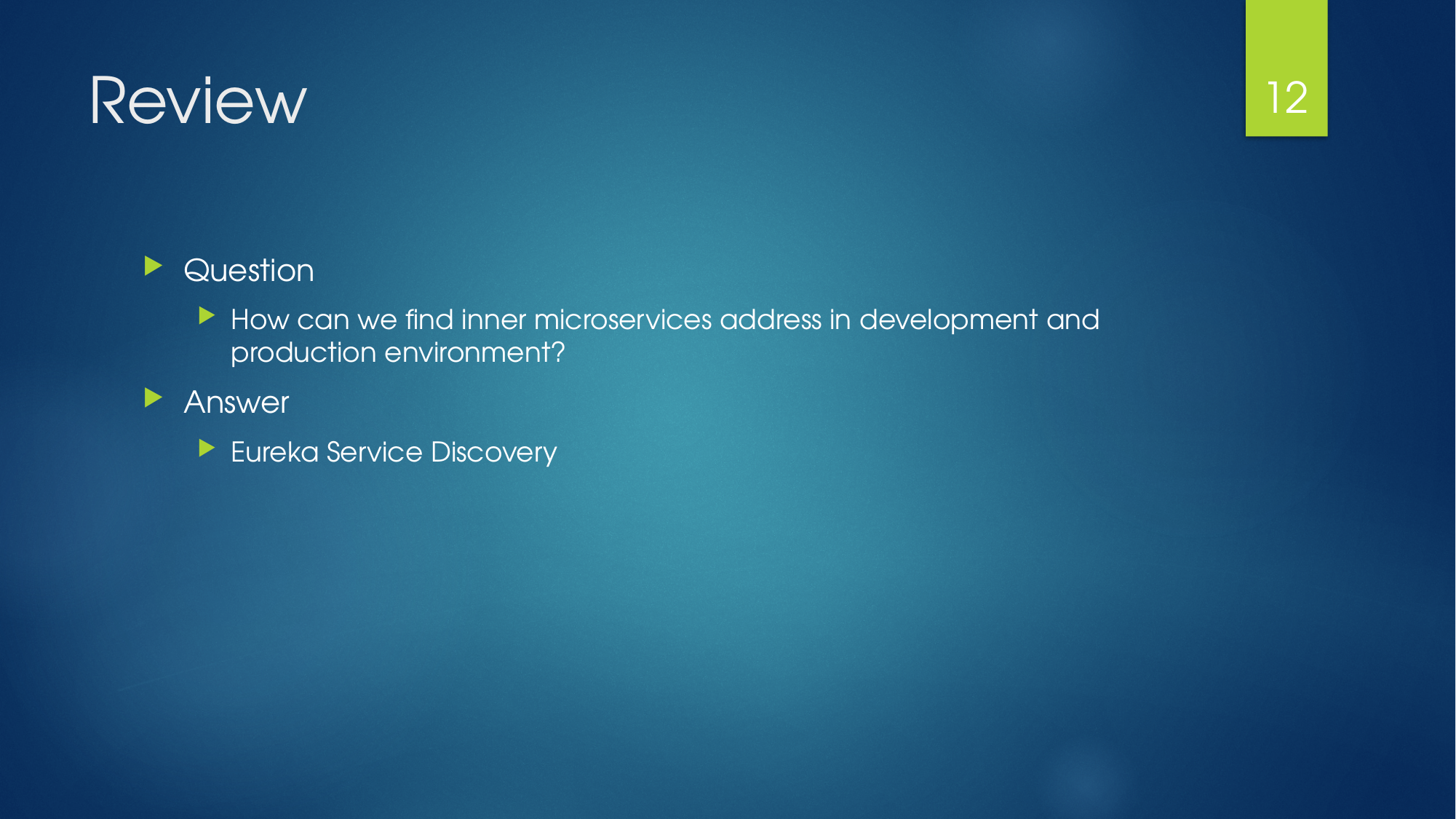

12
# Review
Question
How can we find inner microservices address in development and production environment?
Answer
Eureka Service Discovery